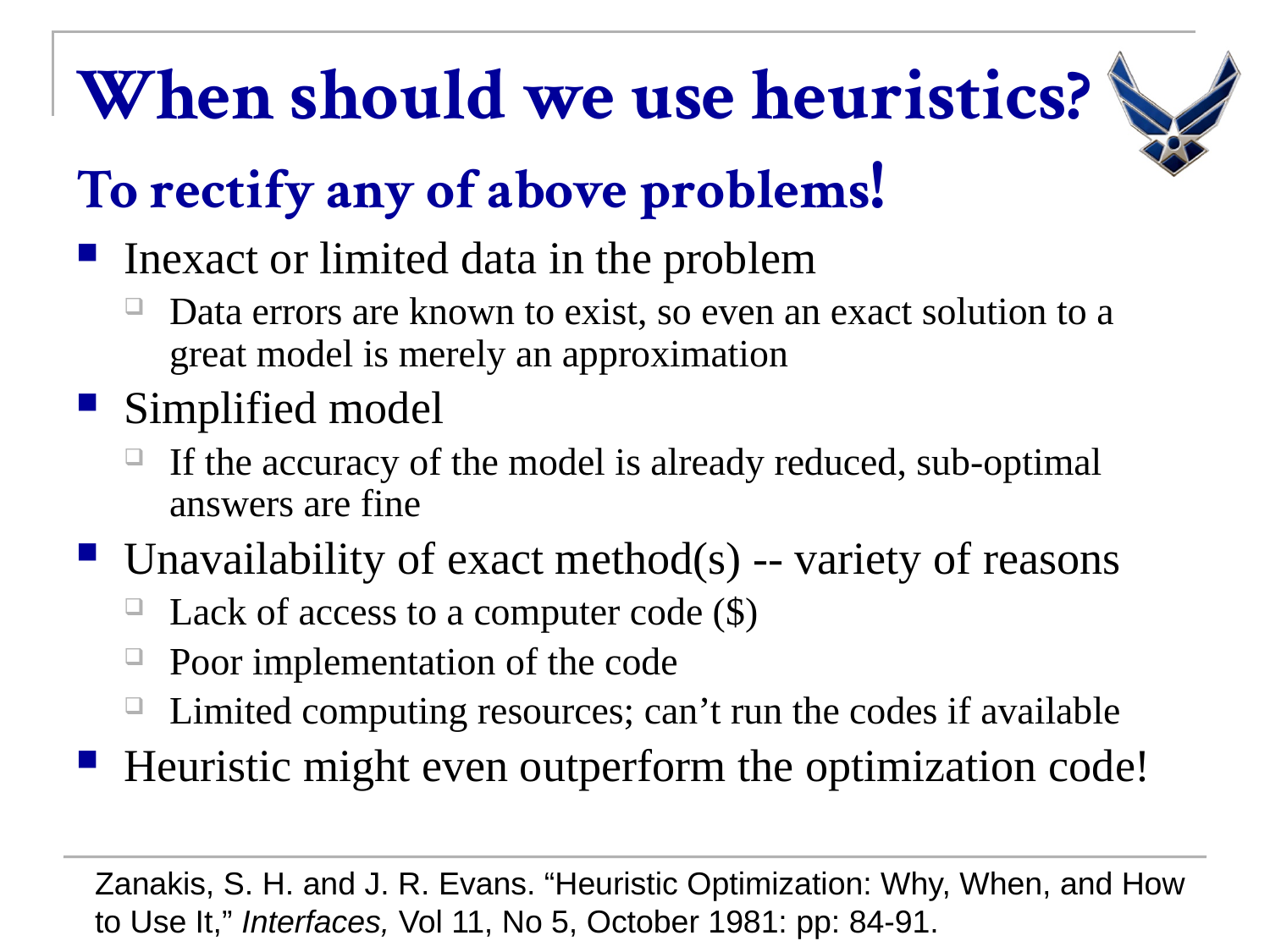

# When should we use heuristics? To rectify any of above problems!
Inexact or limited data in the problem
Data errors are known to exist, so even an exact solution to a great model is merely an approximation
Simplified model
If the accuracy of the model is already reduced, sub-optimal answers are fine
Unavailability of exact method(s) -- variety of reasons
Lack of access to a computer code ($)
Poor implementation of the code
Limited computing resources; can’t run the codes if available
Heuristic might even outperform the optimization code!
Zanakis, S. H. and J. R. Evans. “Heuristic Optimization: Why, When, and How to Use It,” Interfaces, Vol 11, No 5, October 1981: pp: 84-91.